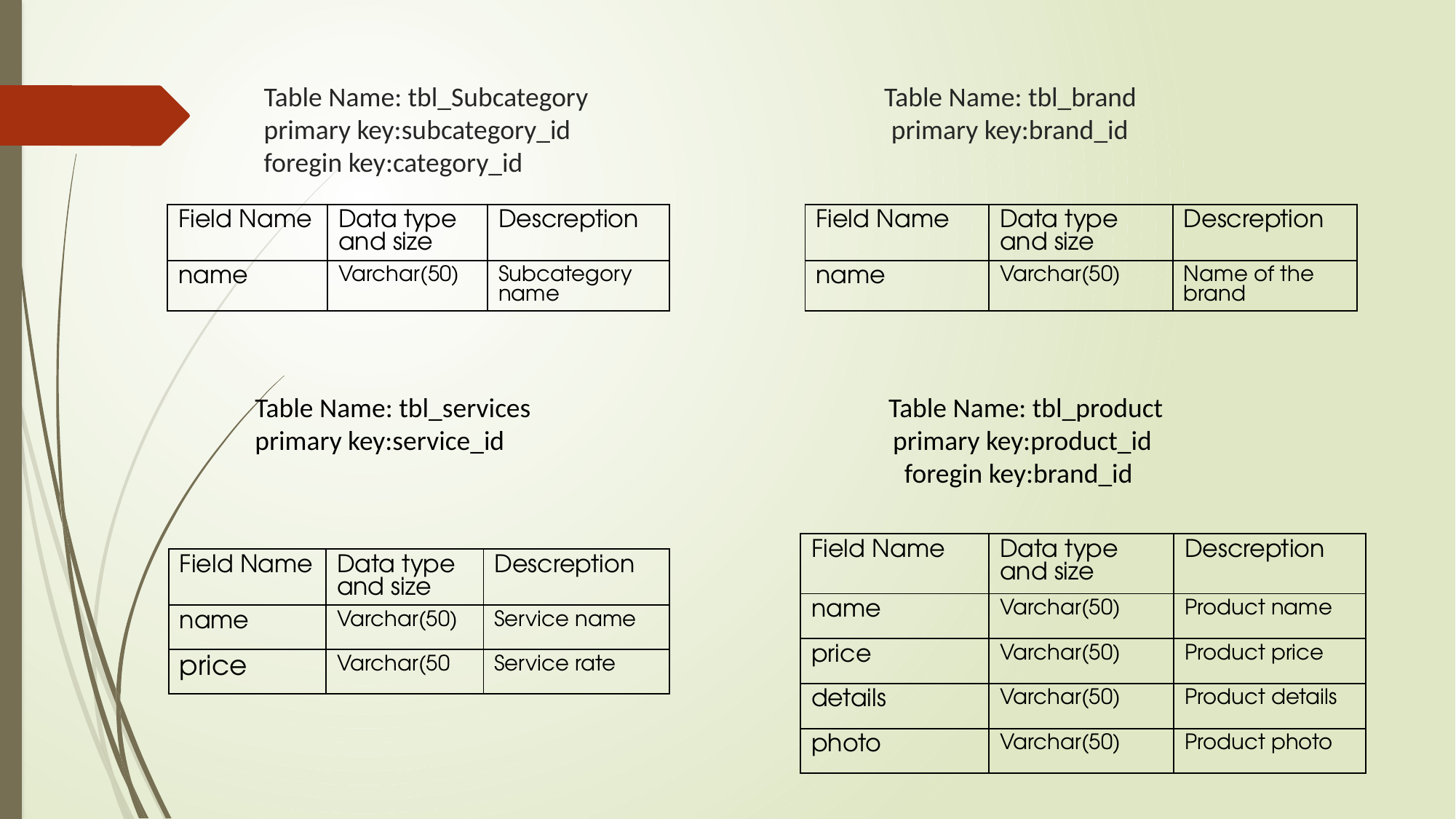

# Table Name: tbl_Subcategory                                                Table Name: tbl_brand primary key:subcategory_id                                                    primary key:brand_id foregin key:category_id
| Field Name | Data type and size | Descreption |
| --- | --- | --- |
| name | Varchar(50) | Subcategory name |
| Field Name | Data type and size | Descreption |
| --- | --- | --- |
| name | Varchar(50) | Name of the brand |
Table Name: tbl_services                                                          Table Name: tbl_product
primary key:service_id                                                               primary key:product_id
                                                                                     foregin key:brand_id
| Field Name | Data type and size | Descreption |
| --- | --- | --- |
| name | Varchar(50) | Product name |
| price | Varchar(50) | Product price |
| details | Varchar(50) | Product details |
| photo | Varchar(50) | Product photo |
| Field Name | Data type and size | Descreption |
| --- | --- | --- |
| name | Varchar(50) | Service name |
| price | Varchar(50 | Service rate |